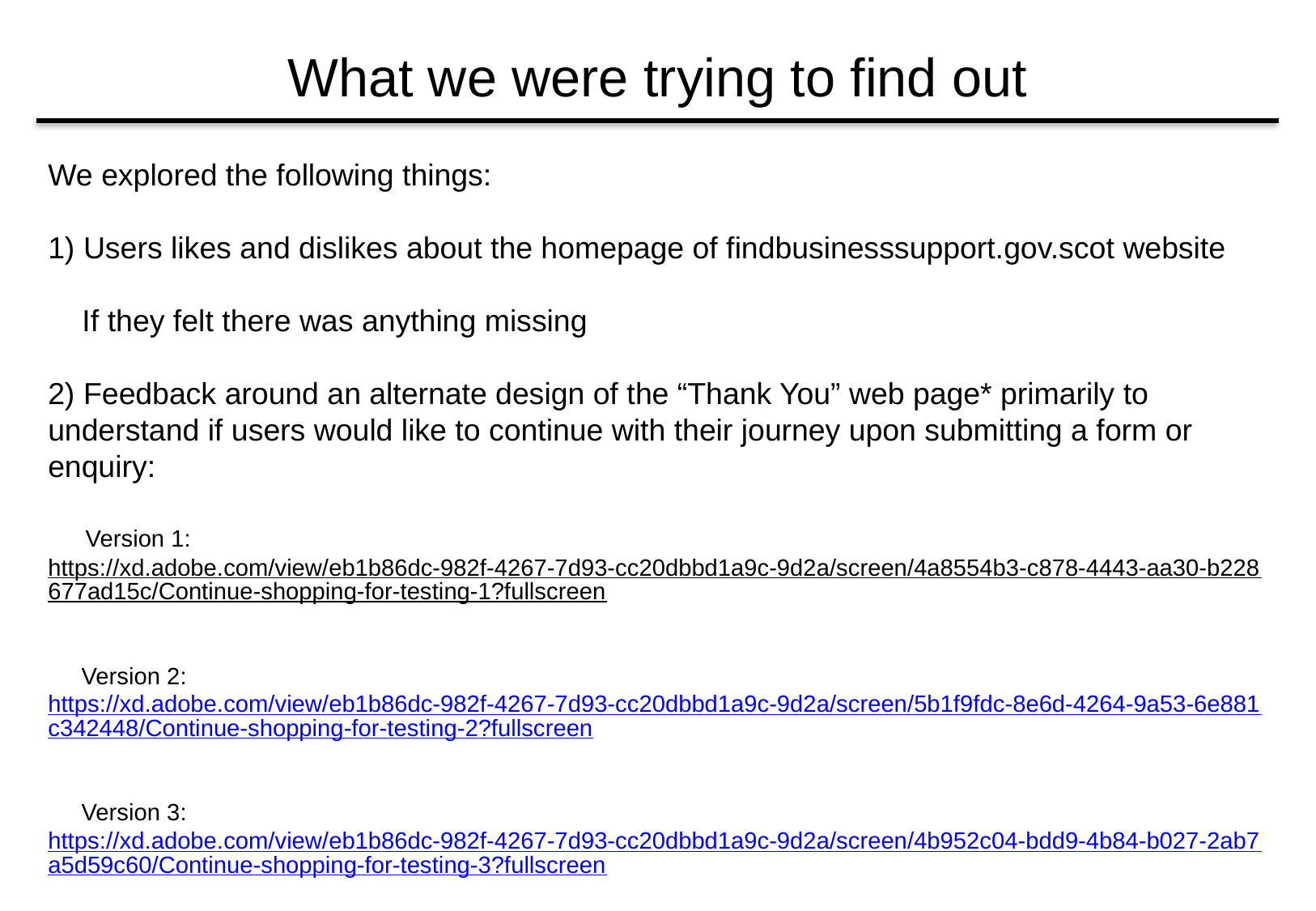

# What we were trying to find out
We explored the following things:

1) Users likes and dislikes about the homepage of findbusinesssupport.gov.scot website

    If they felt there was anything missing

2) Feedback around an alternate design of the “Thank You” web page* primarily to understand if users would like to continue with their journey upon submitting a form or enquiry:

     Version 1: https://xd.adobe.com/view/eb1b86dc-982f-4267-7d93-cc20dbbd1a9c-9d2a/screen/4a8554b3-c878-4443-aa30-b228677ad15c/Continue-shopping-for-testing-1?fullscreen
     Version 2: https://xd.adobe.com/view/eb1b86dc-982f-4267-7d93-cc20dbbd1a9c-9d2a/screen/5b1f9fdc-8e6d-4264-9a53-6e881c342448/Continue-shopping-for-testing-2?fullscreen
     Version 3: https://xd.adobe.com/view/eb1b86dc-982f-4267-7d93-cc20dbbd1a9c-9d2a/screen/4b952c04-bdd9-4b84-b027-2ab7a5d59c60/Continue-shopping-for-testing-3?fullscreen

* (users see this page when they complete the contact us form or submit an enquiry)